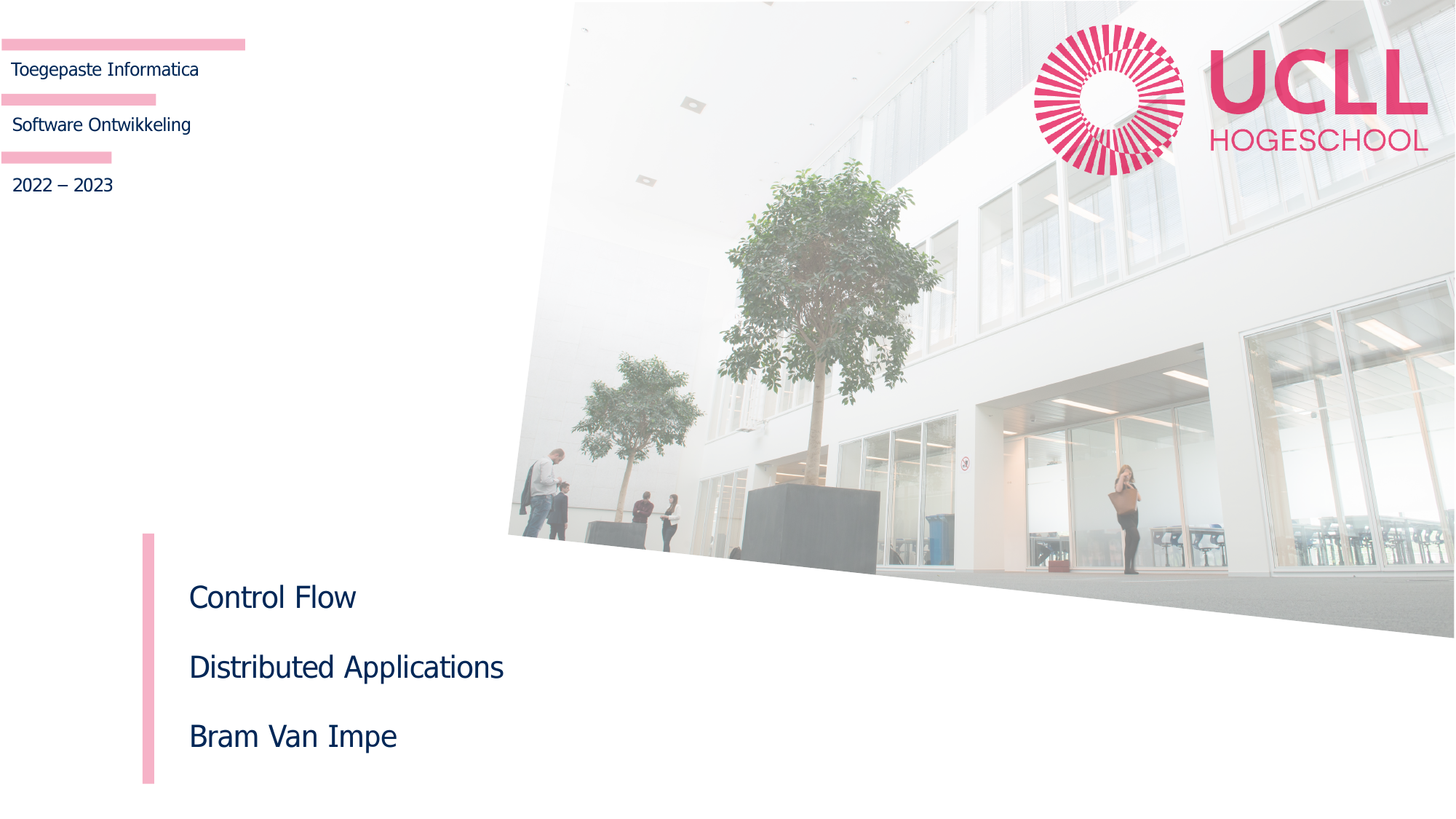

Software Ontwikkeling
2022 – 2023
Control Flow
Distributed Applications

Bram Van Impe